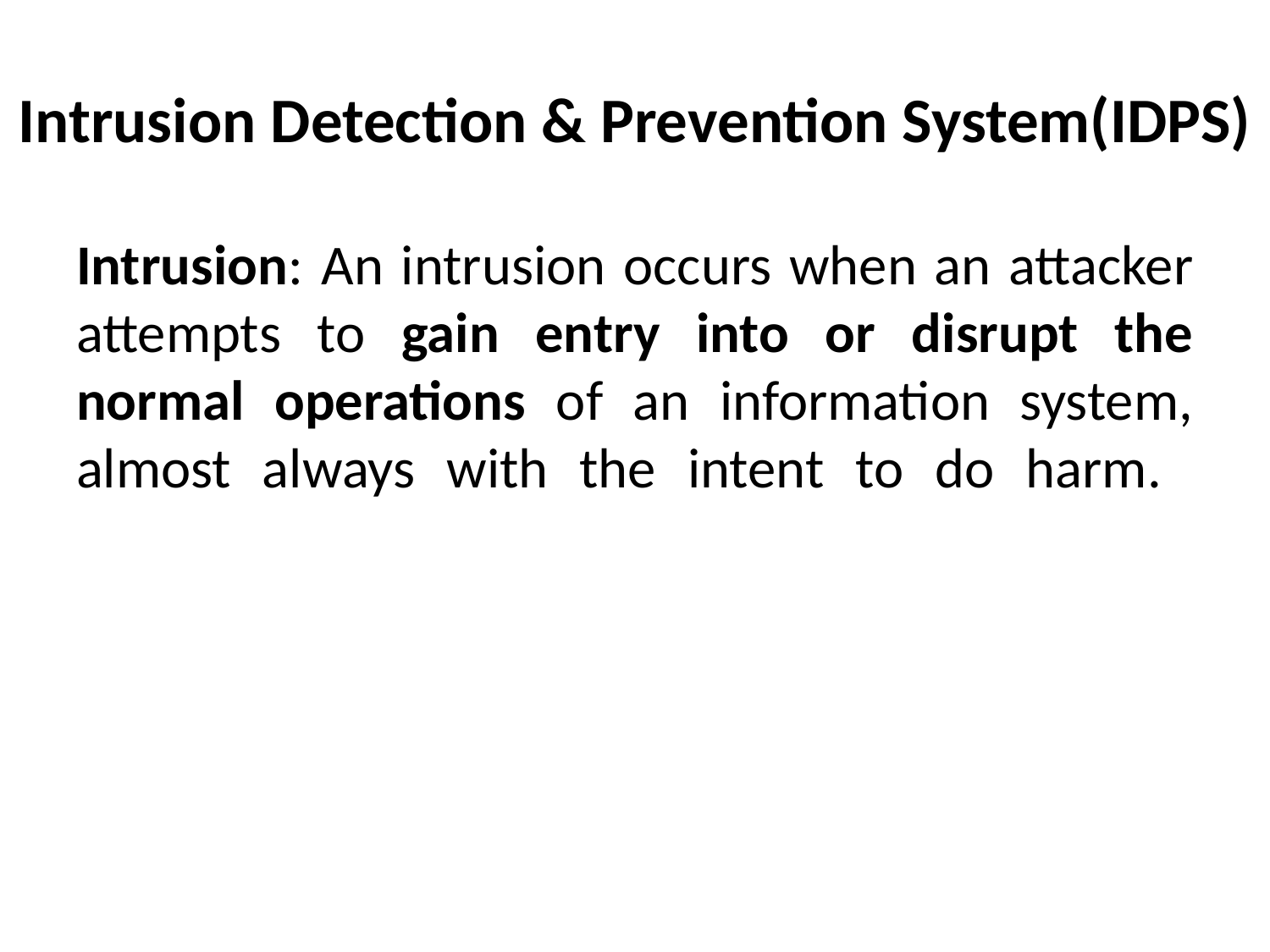

# Intrusion Detection & Prevention System(IDPS)
Intrusion: An intrusion occurs when an attacker attempts to gain entry into or disrupt the normal operations of an information system, almost always with the intent to do harm.